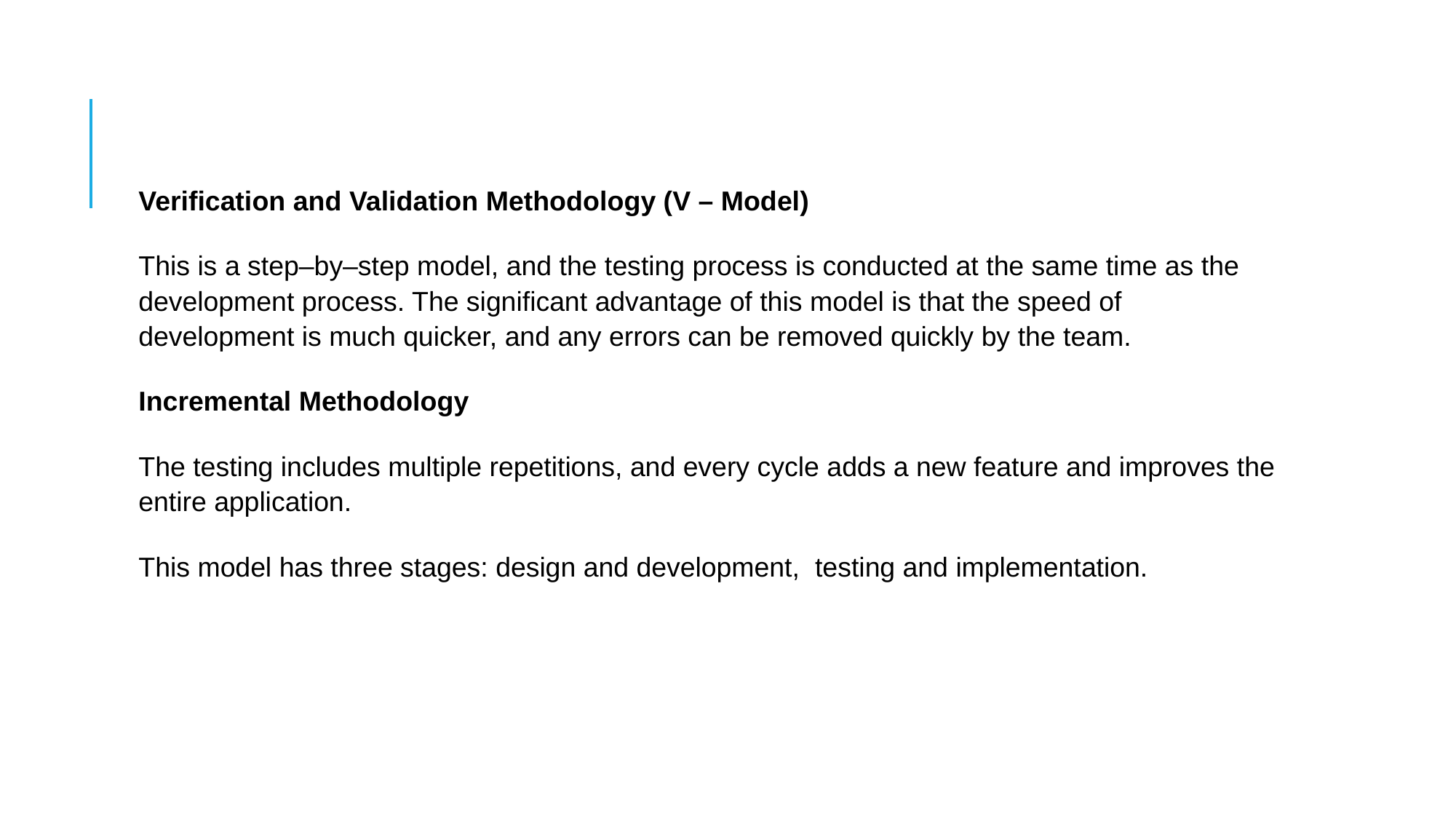

Verification and Validation Methodology (V – Model)
This is a step–by–step model, and the testing process is conducted at the same time as the development process. The significant advantage of this model is that the speed of development is much quicker, and any errors can be removed quickly by the team.
Incremental Methodology
The testing includes multiple repetitions, and every cycle adds a new feature and improves the entire application.
This model has three stages: design and development,  testing and implementation.